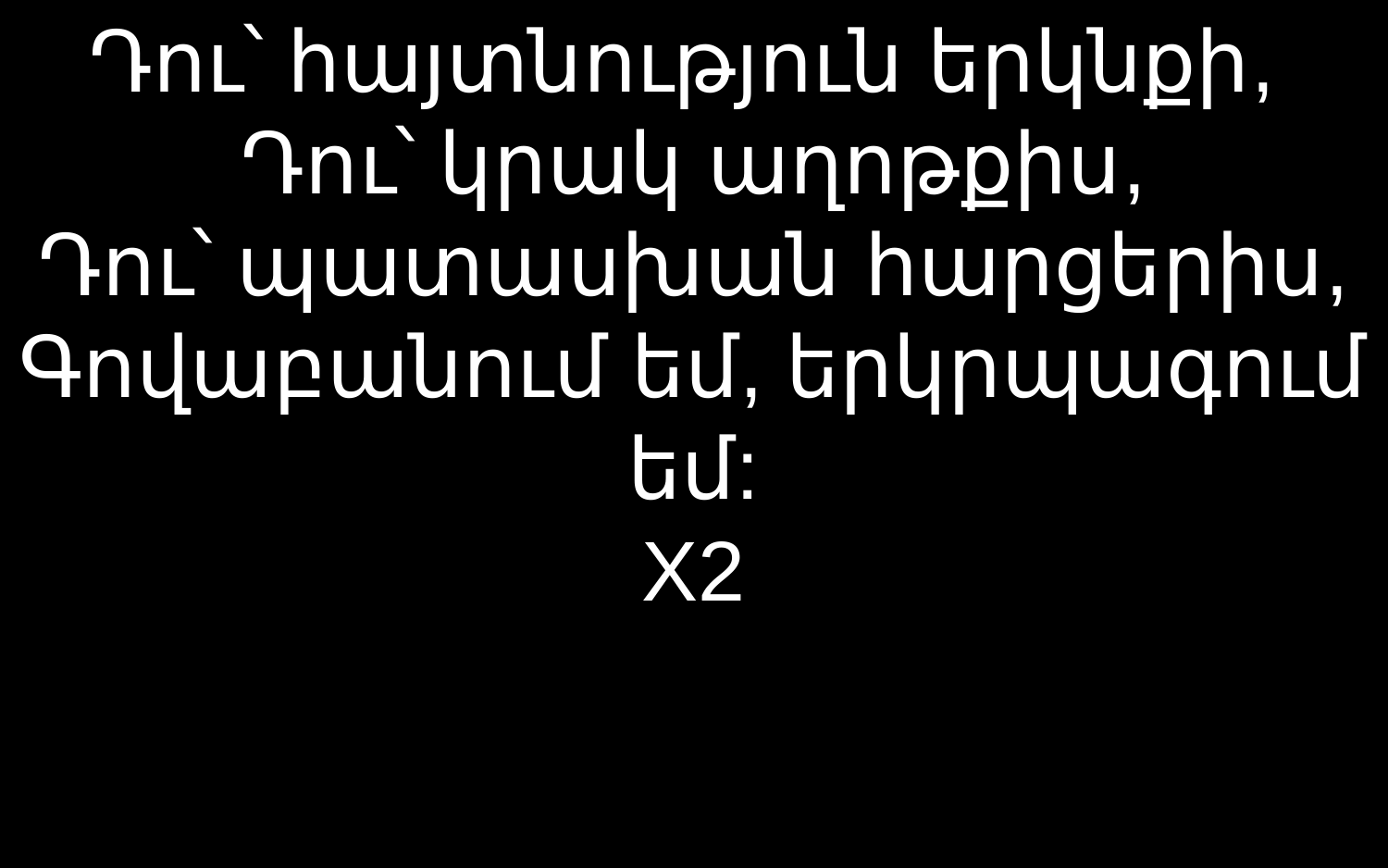

# Դու՝ հայտնություն երկնքի, Դու՝ կրակ աղոթքիս, Դու՝ պատասխան հարցերիս, Գովաբանում եմ, երկրպագում եմ: X2